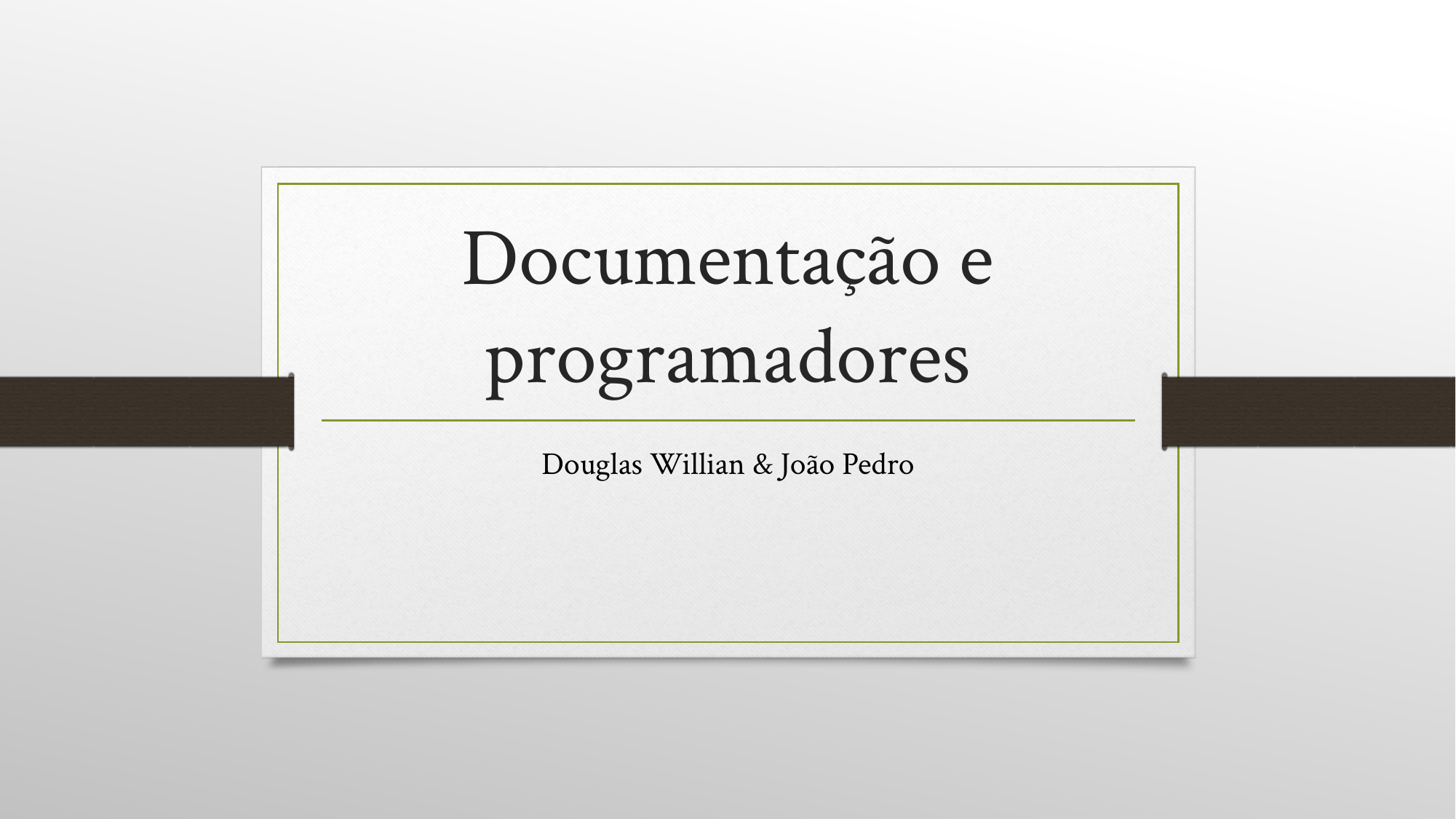

# Documentação e programadores
Douglas Willian & João Pedro